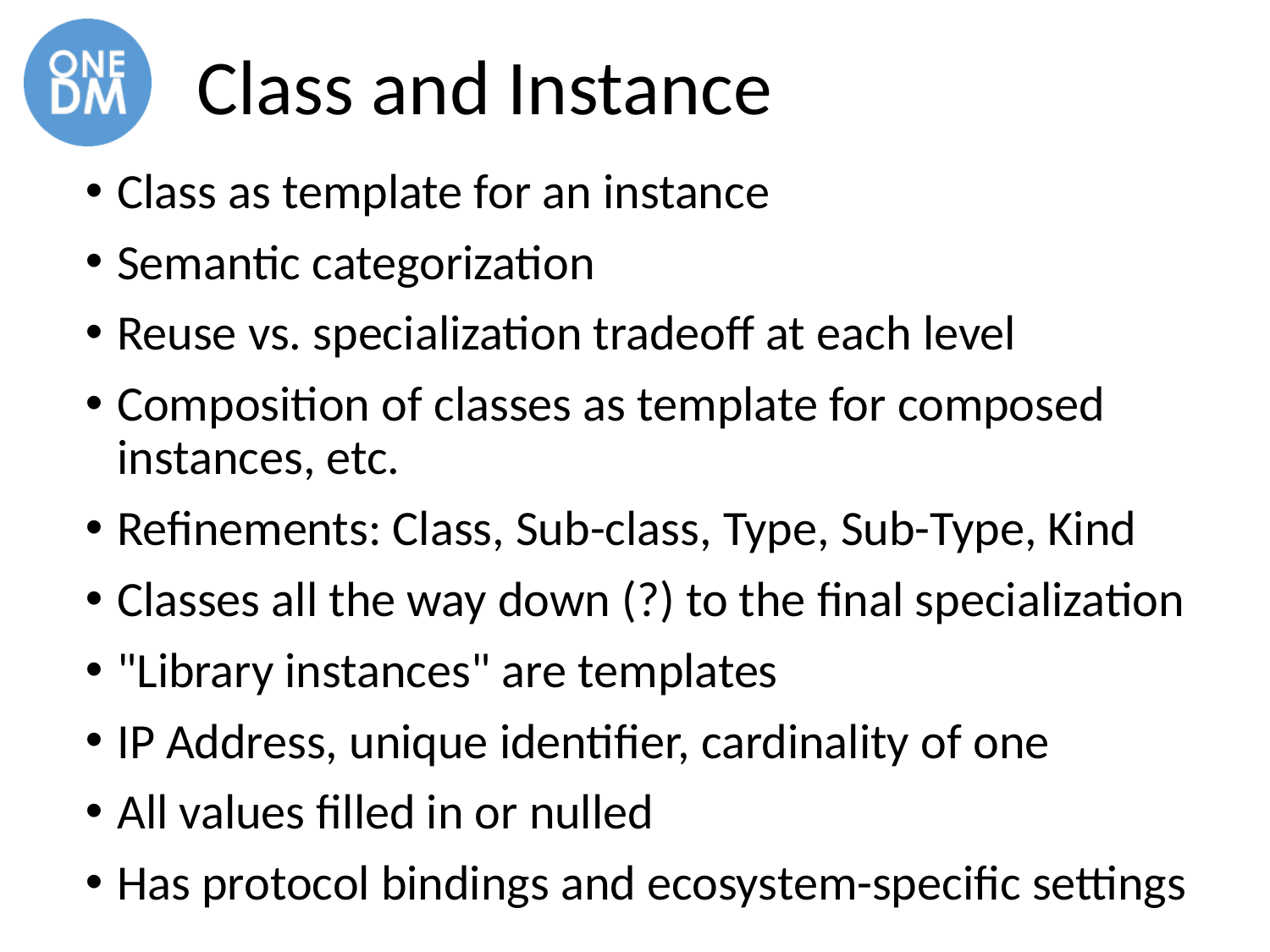

# Class and Instance
Class as template for an instance
Semantic categorization
Reuse vs. specialization tradeoff at each level
Composition of classes as template for composed instances, etc.
Refinements: Class, Sub-class, Type, Sub-Type, Kind
Classes all the way down (?) to the final specialization
"Library instances" are templates
IP Address, unique identifier, cardinality of one
All values filled in or nulled
Has protocol bindings and ecosystem-specific settings